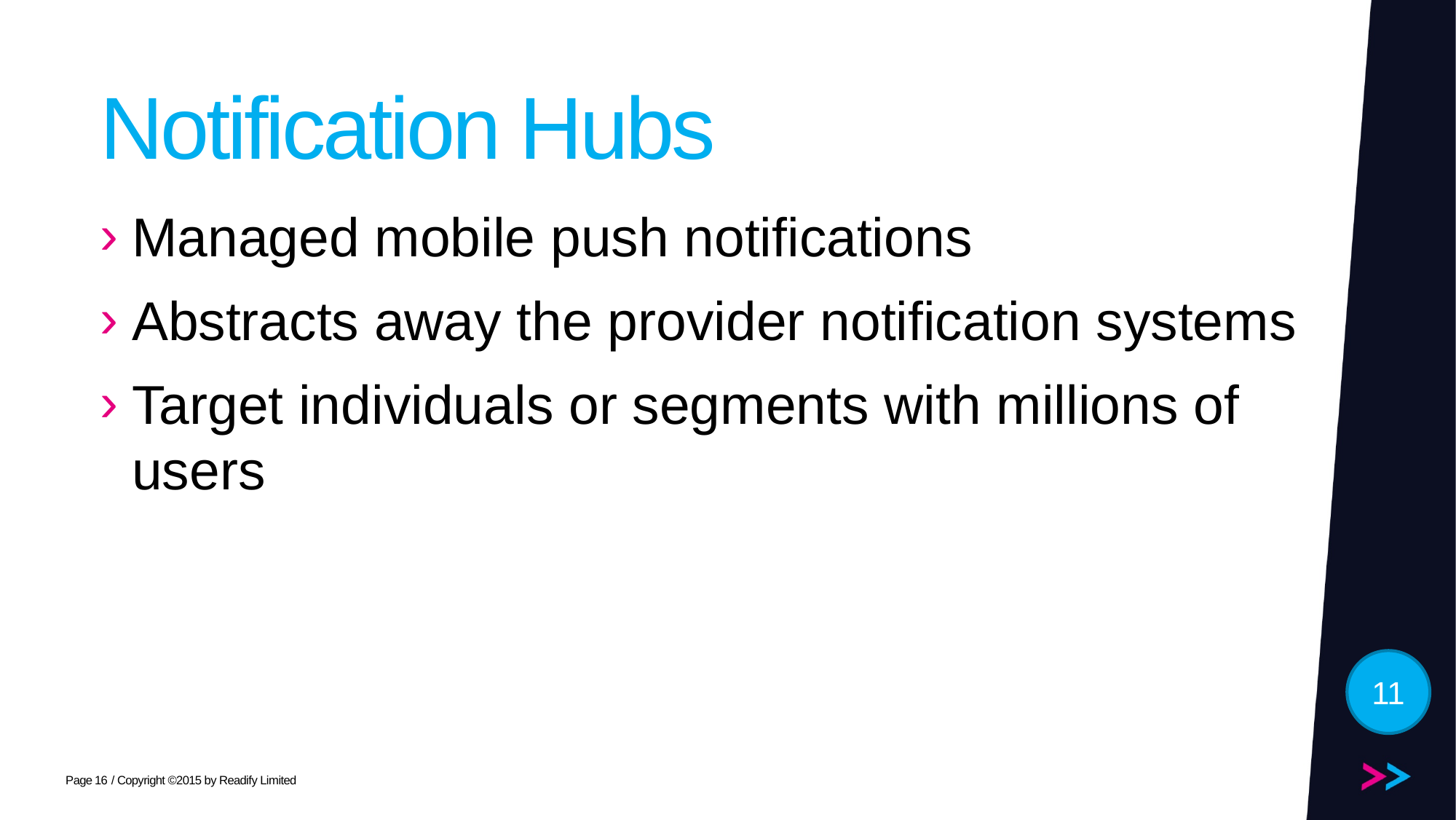

# Notification Hubs
Managed mobile push notifications
Abstracts away the provider notification systems
Target individuals or segments with millions of users
11
16
/ Copyright ©2015 by Readify Limited